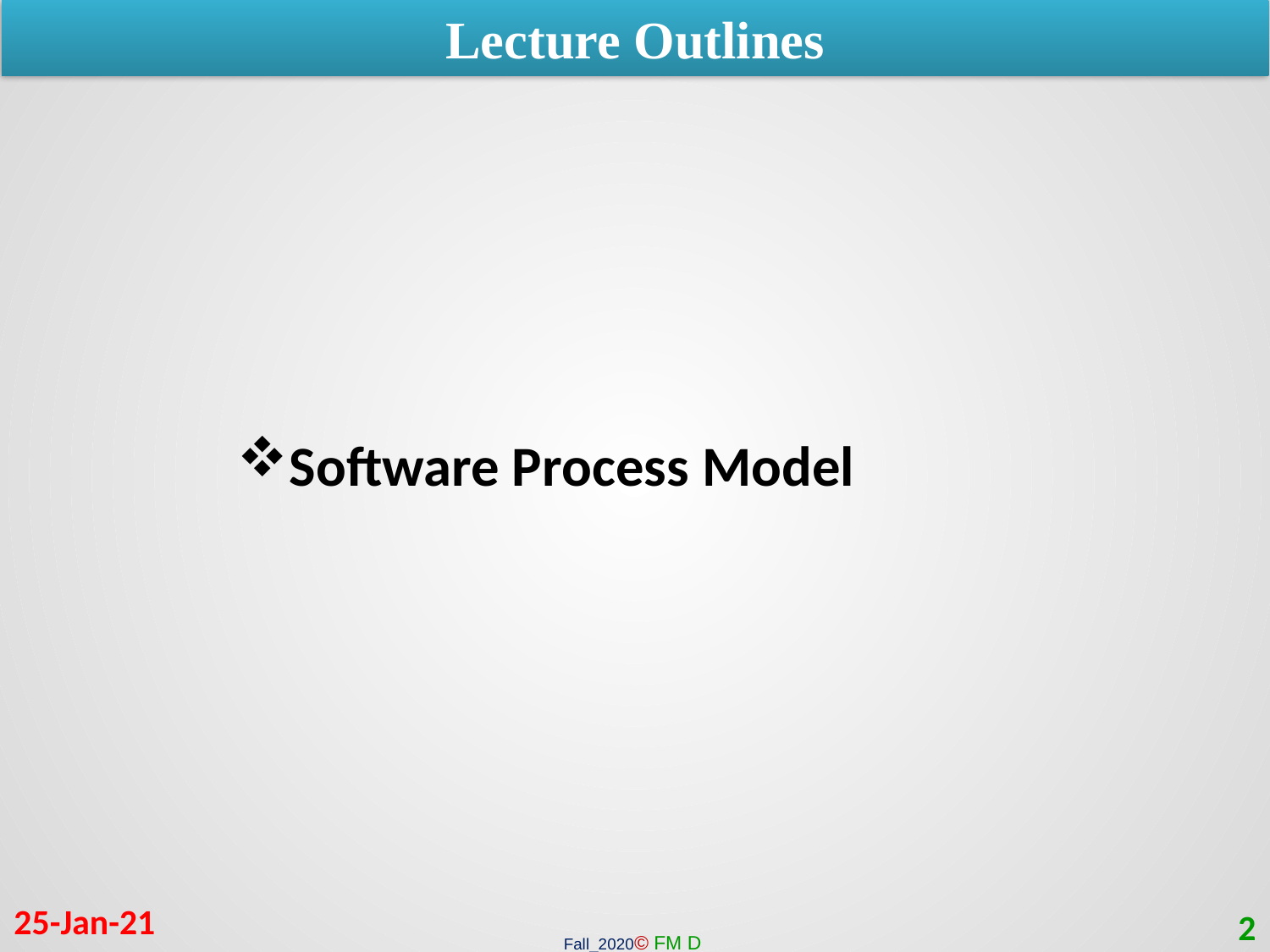

Lecture Outlines

Software Process Model

25-Jan-21
2